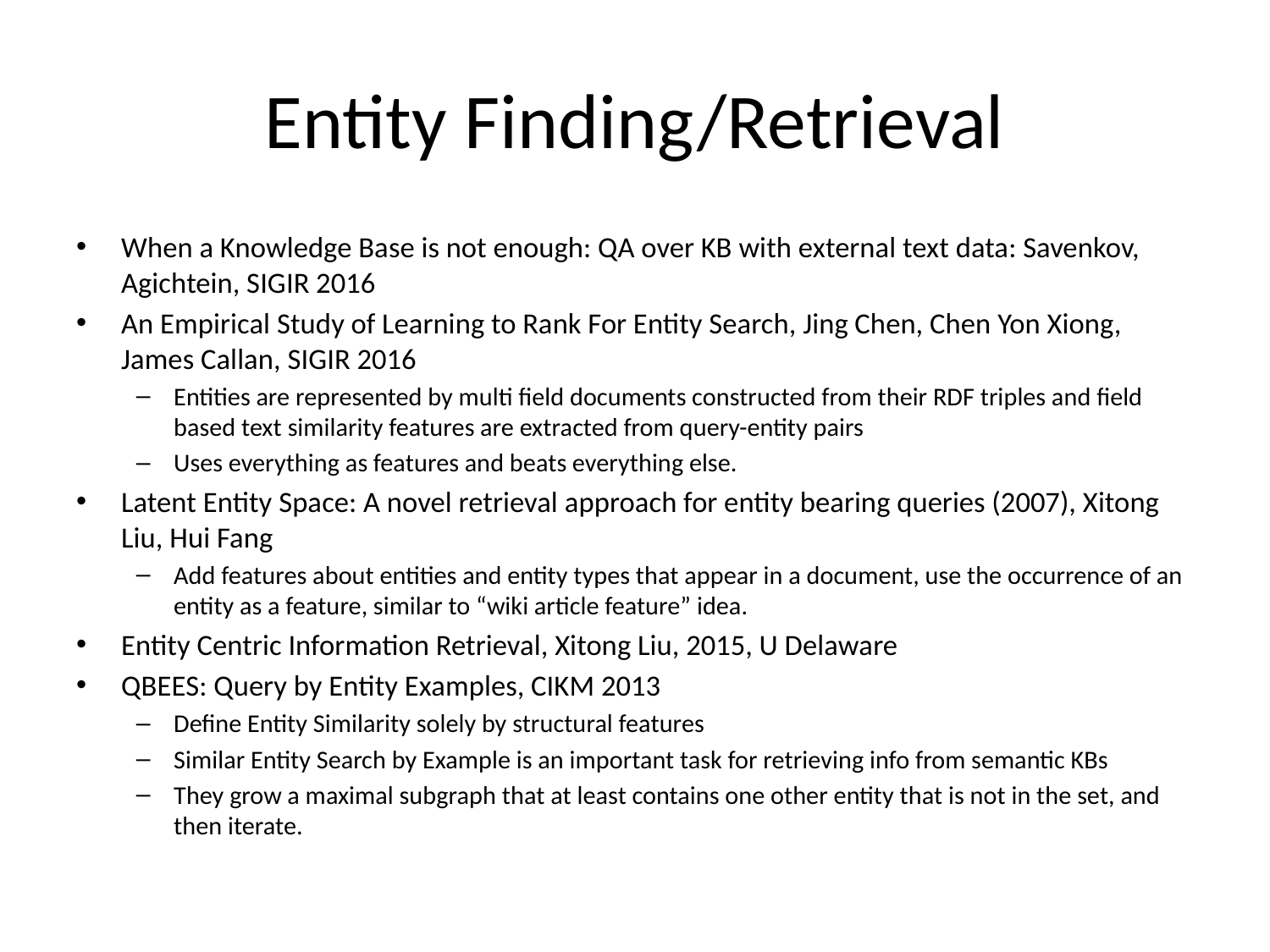

# Entity Finding/Retrieval
When a Knowledge Base is not enough: QA over KB with external text data: Savenkov, Agichtein, SIGIR 2016
An Empirical Study of Learning to Rank For Entity Search, Jing Chen, Chen Yon Xiong, James Callan, SIGIR 2016
Entities are represented by multi field documents constructed from their RDF triples and field based text similarity features are extracted from query-entity pairs
Uses everything as features and beats everything else.
Latent Entity Space: A novel retrieval approach for entity bearing queries (2007), Xitong Liu, Hui Fang
Add features about entities and entity types that appear in a document, use the occurrence of an entity as a feature, similar to “wiki article feature” idea.
Entity Centric Information Retrieval, Xitong Liu, 2015, U Delaware
QBEES: Query by Entity Examples, CIKM 2013
Define Entity Similarity solely by structural features
Similar Entity Search by Example is an important task for retrieving info from semantic KBs
They grow a maximal subgraph that at least contains one other entity that is not in the set, and then iterate.